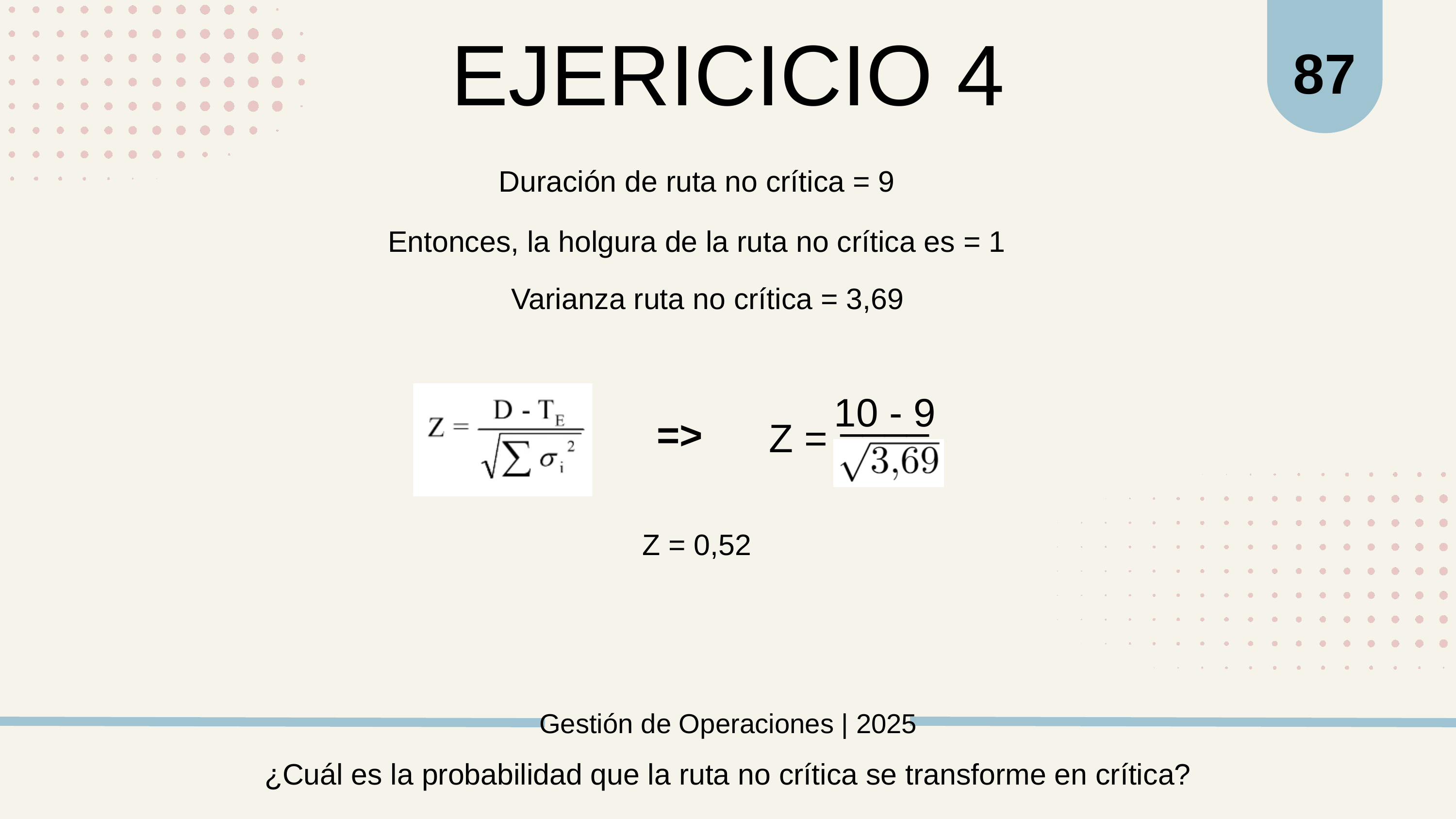

87

EJERICICIO 4
Duración de ruta no crítica = 9
Entonces, la holgura de la ruta no crítica es = 1
Varianza ruta no crítica = 3,69

10 - 9
____
Z =

=>

Z = 0,52
Gestión de Operaciones | 2025

¿Cuál es la probabilidad que la ruta no crítica se transforme en crítica?